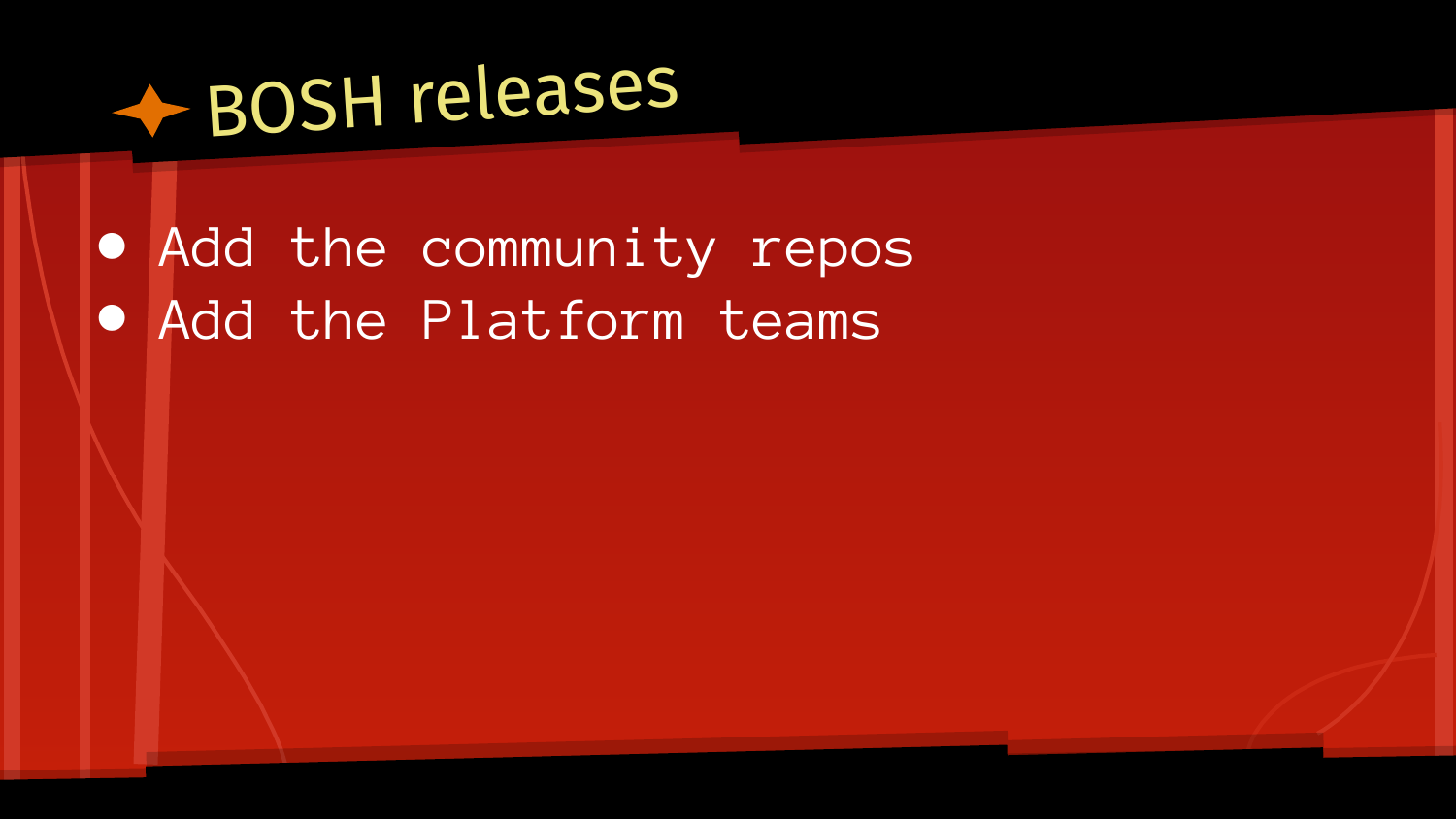

# BOSH releases
Add the community repos
Add the Platform teams